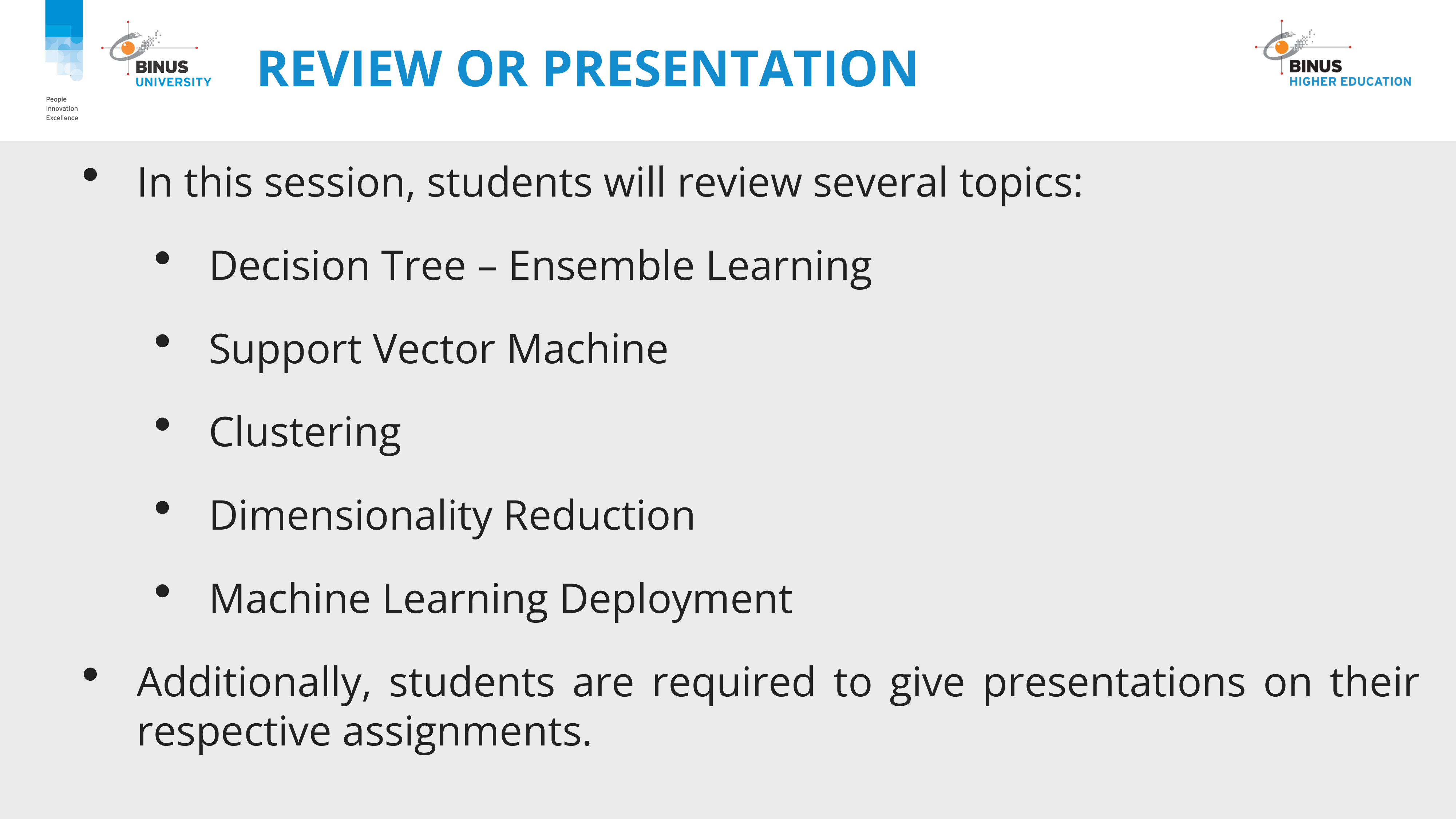

# Review or Presentation
In this session, students will review several topics:
Decision Tree – Ensemble Learning
Support Vector Machine
Clustering
Dimensionality Reduction
Machine Learning Deployment
Additionally, students are required to give presentations on their respective assignments.